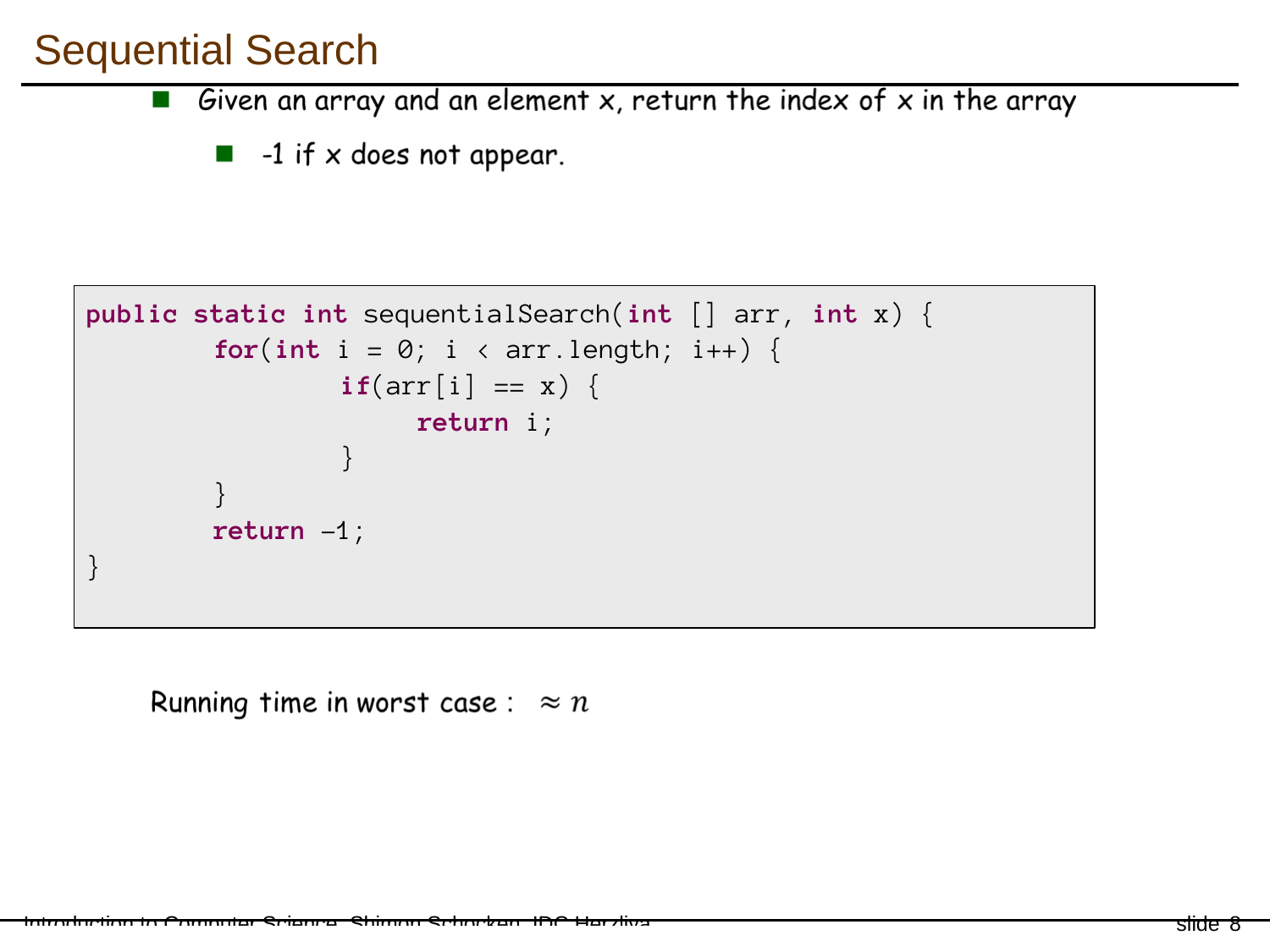

Sequential Search

public static int sequentialSearch(int [] arr, int x) {
	for(int i = 0; i < arr.length; i++) {
		if(arr[i] == x) {
		     return i;
		}
	}
	return -1;
}